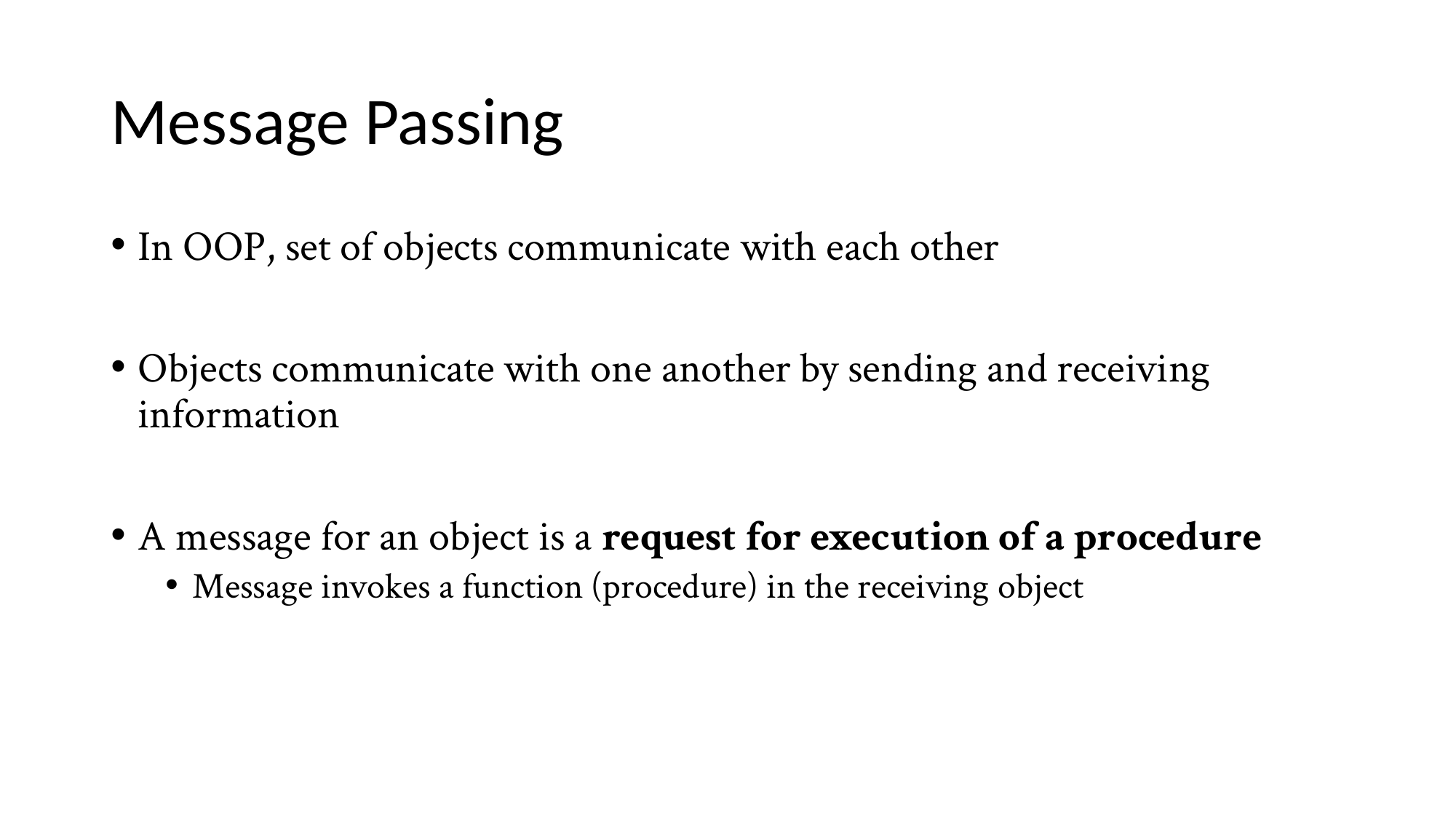

# Message Passing
In OOP, set of objects communicate with each other

Objects communicate with one another by sending and receiving information

A message for an object is a request for execution of a procedure
Message invokes a function (procedure) in the receiving object